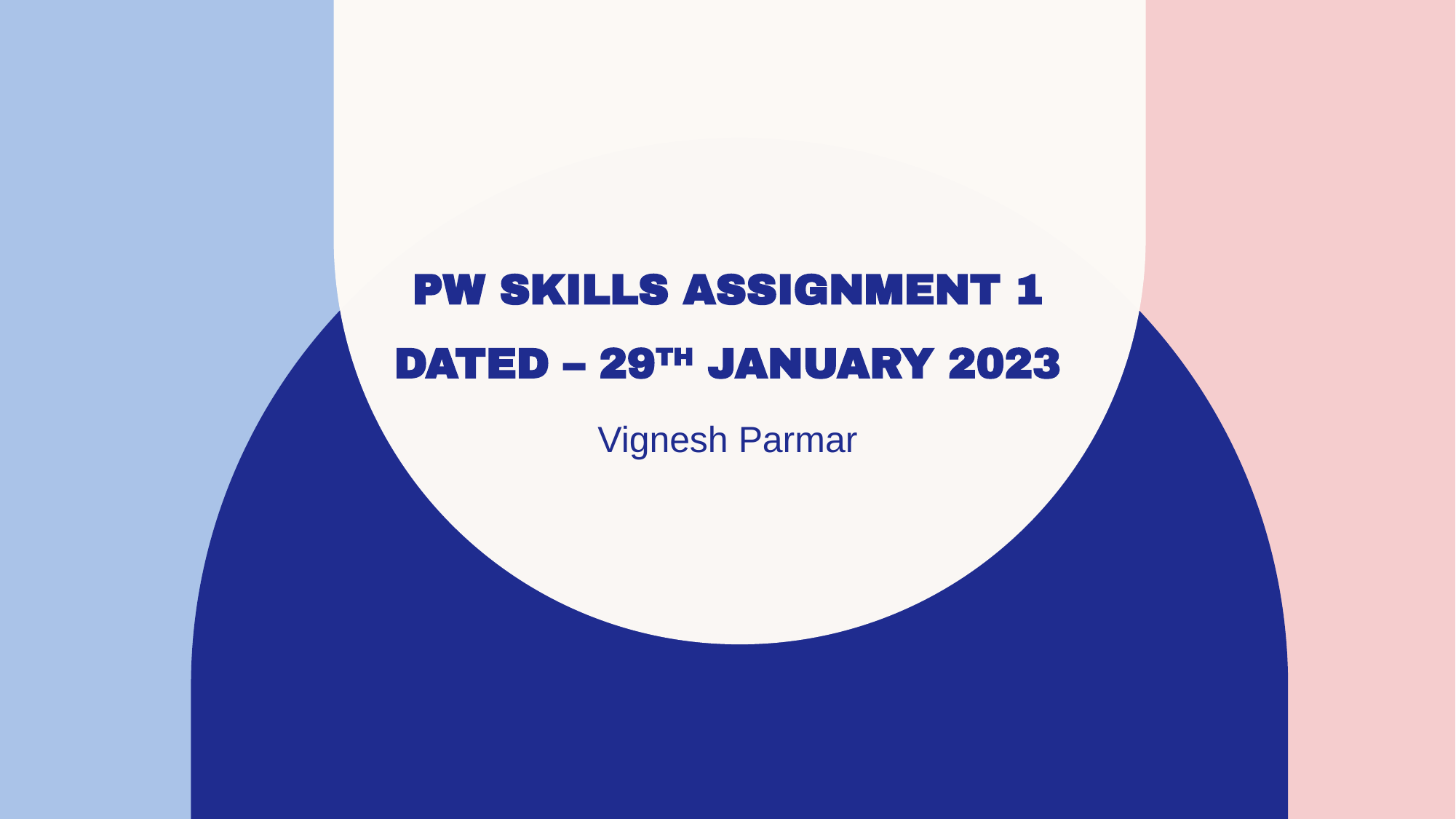

# PW Skills assignment 1 Dated – 29th January 2023
Vignesh Parmar